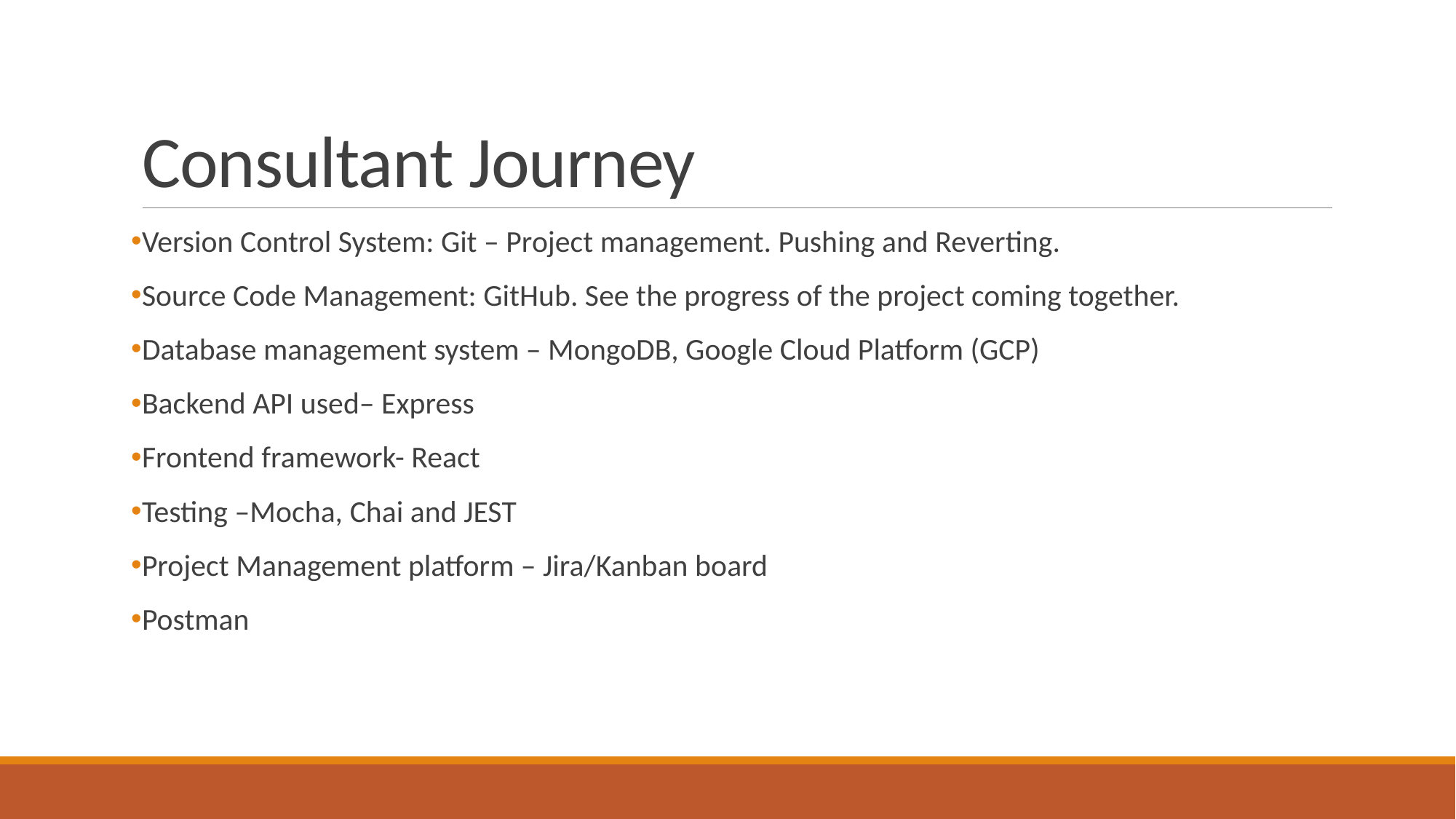

# Consultant Journey
Version Control System: Git – Project management. Pushing and Reverting.
Source Code Management: GitHub. See the progress of the project coming together.
Database management system – MongoDB, Google Cloud Platform (GCP)
Backend API used– Express
Frontend framework- React
Testing –Mocha, Chai and JEST
Project Management platform – Jira/Kanban board
Postman